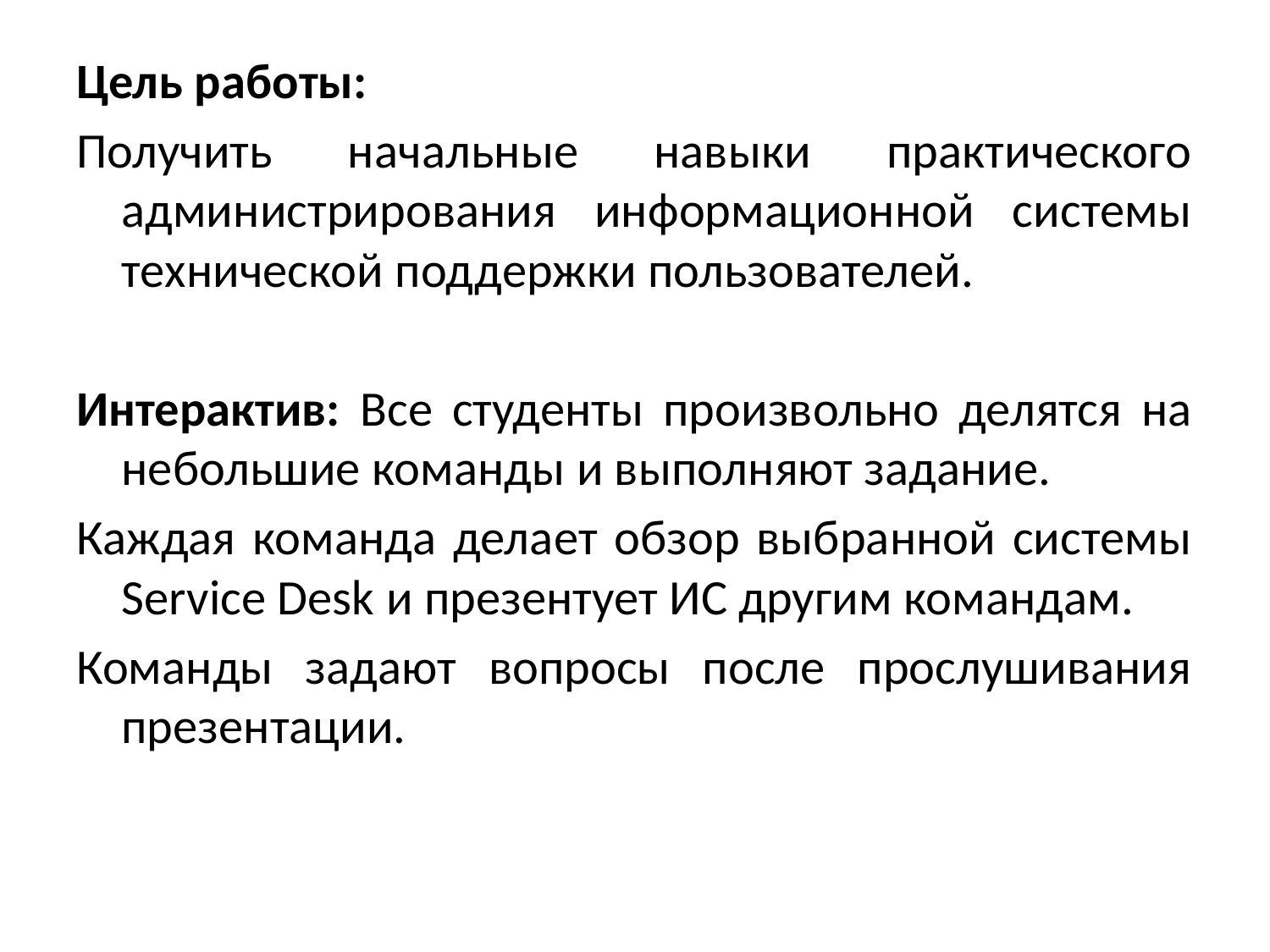

Цель работы:
Получить начальные навыки практического администрирования информационной системы технической поддержки пользователей.

Интерактив: Все студенты произвольно делятся на небольшие команды и выполняют задание.
Каждая команда делает обзор выбранной системы Service Desk и презентует ИС другим командам.
Команды задают вопросы после прослушивания презентации.